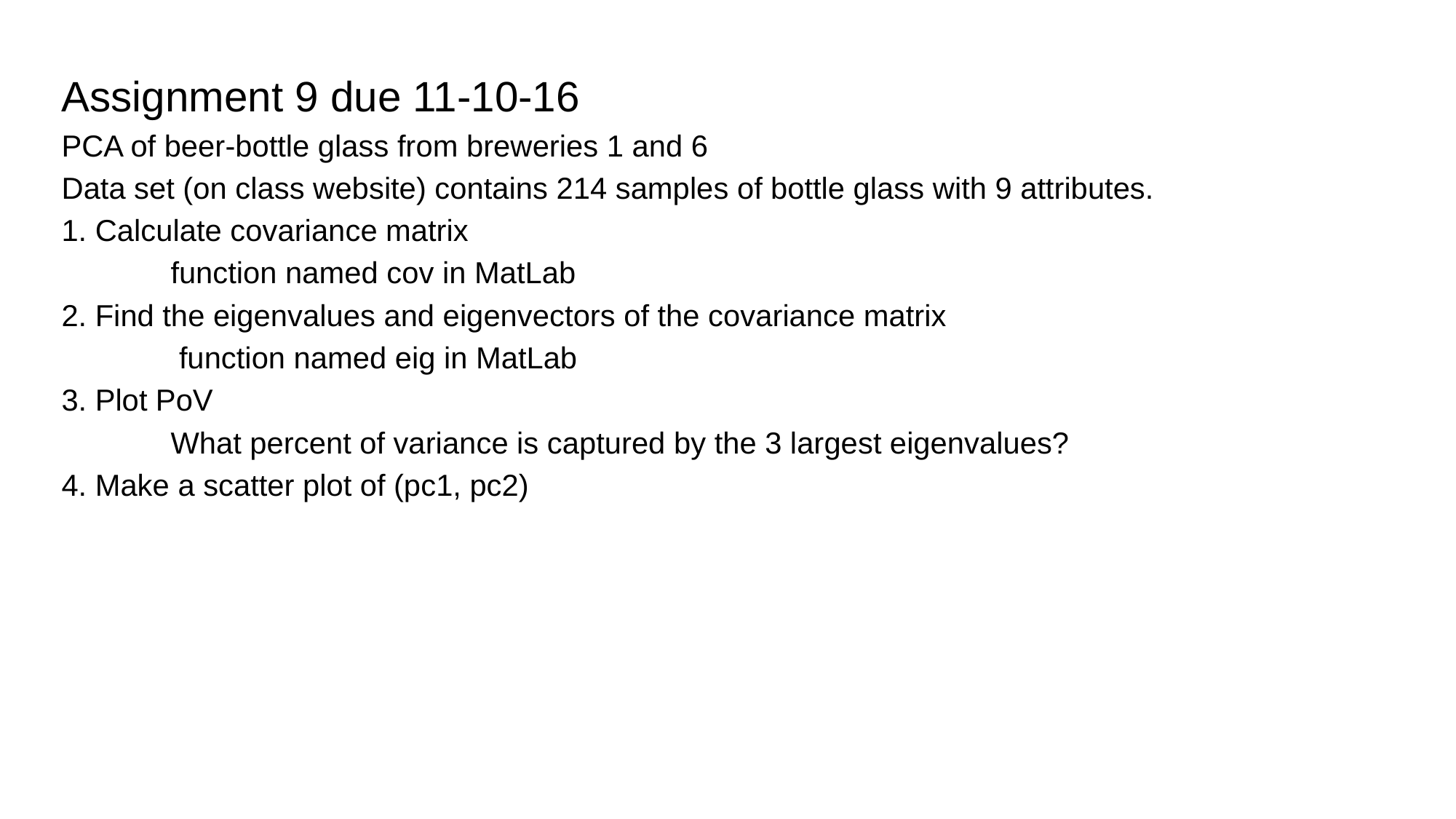

Assignment 9 due 11-10-16
PCA of beer-bottle glass from breweries 1 and 6
Data set (on class website) contains 214 samples of bottle glass with 9 attributes.
1. Calculate covariance matrix
	function named cov in MatLab
2. Find the eigenvalues and eigenvectors of the covariance matrix
	 function named eig in MatLab
3. Plot PoV
	What percent of variance is captured by the 3 largest eigenvalues?
4. Make a scatter plot of (pc1, pc2)